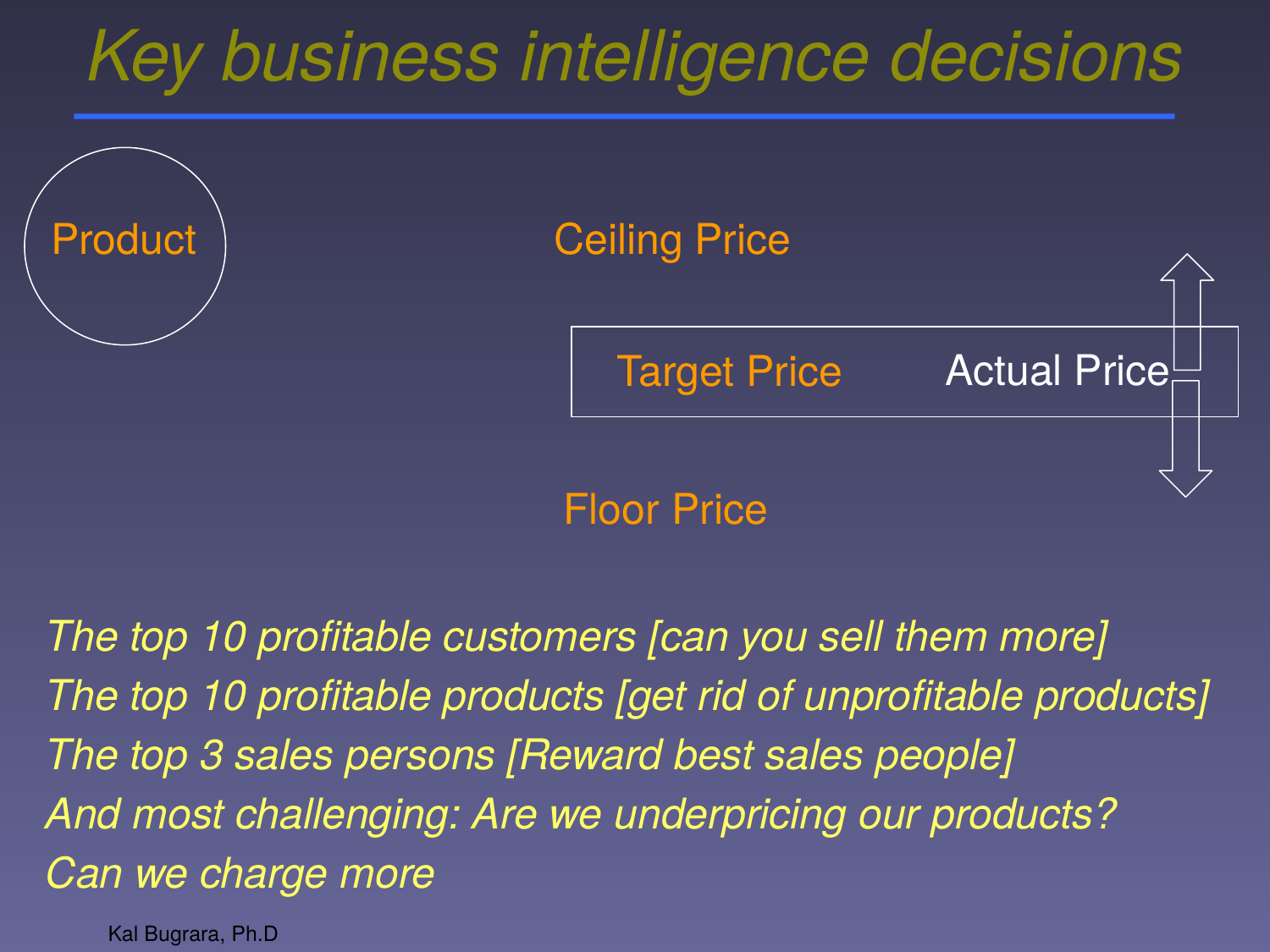

# Key business intelligence decisions

Product
Ceiling Price

Actual Price
Target Price

Floor Price
The top 10 profitable customers [can you sell them more]
The top 10 profitable products [get rid of unprofitable products]
The top 3 sales persons [Reward best sales people]
And most challenging: Are we underpricing our products?
Can we charge more
Kal Bugrara, Ph.D